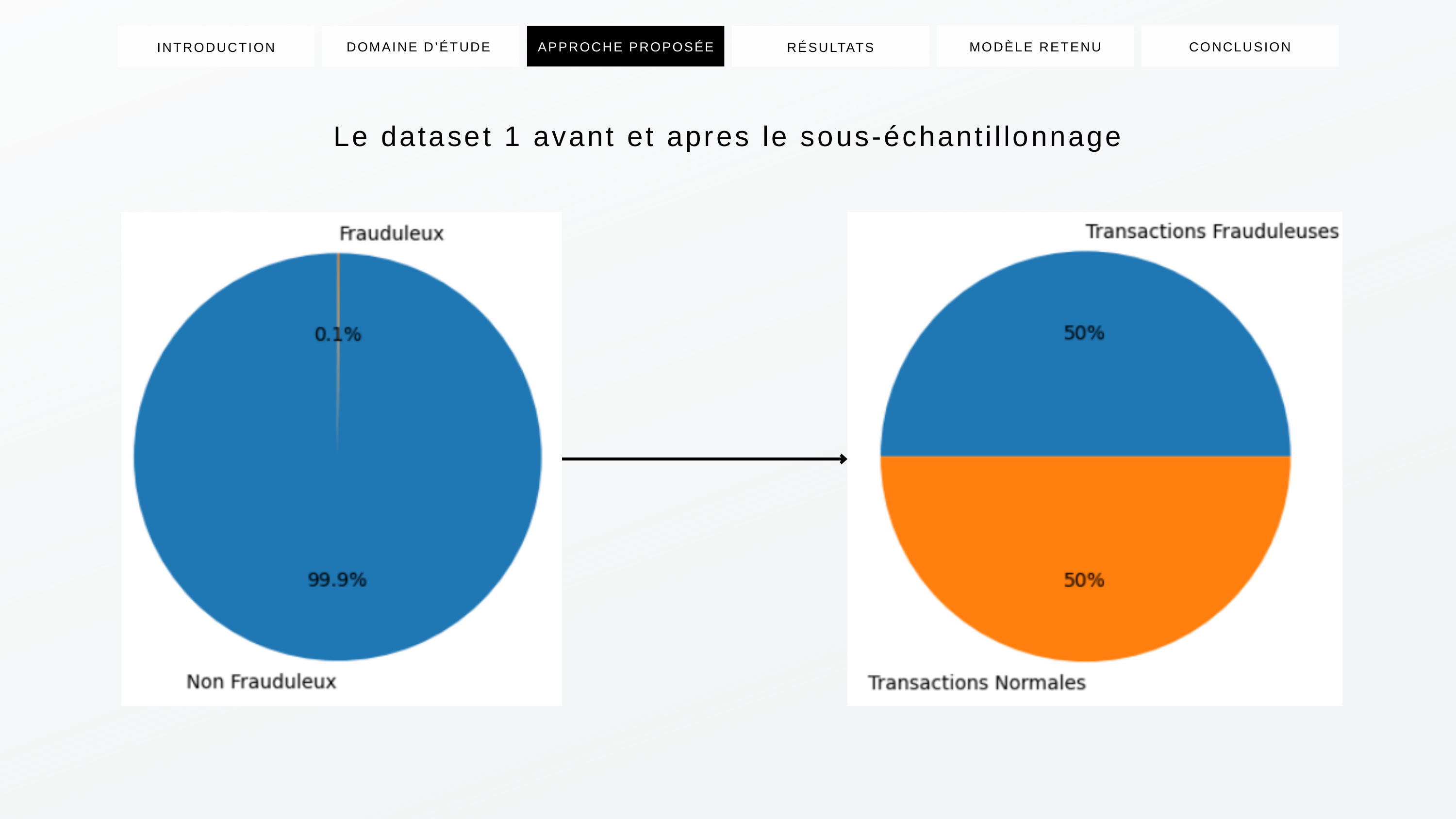

MODÈLE RETENU
CONCLUSION
DOMAINE D’ÉTUDE
APPROCHE PROPOSÉE
INTRODUCTION
RÉSULTATS
Le dataset 1 avant et apres le sous-échantillonnage